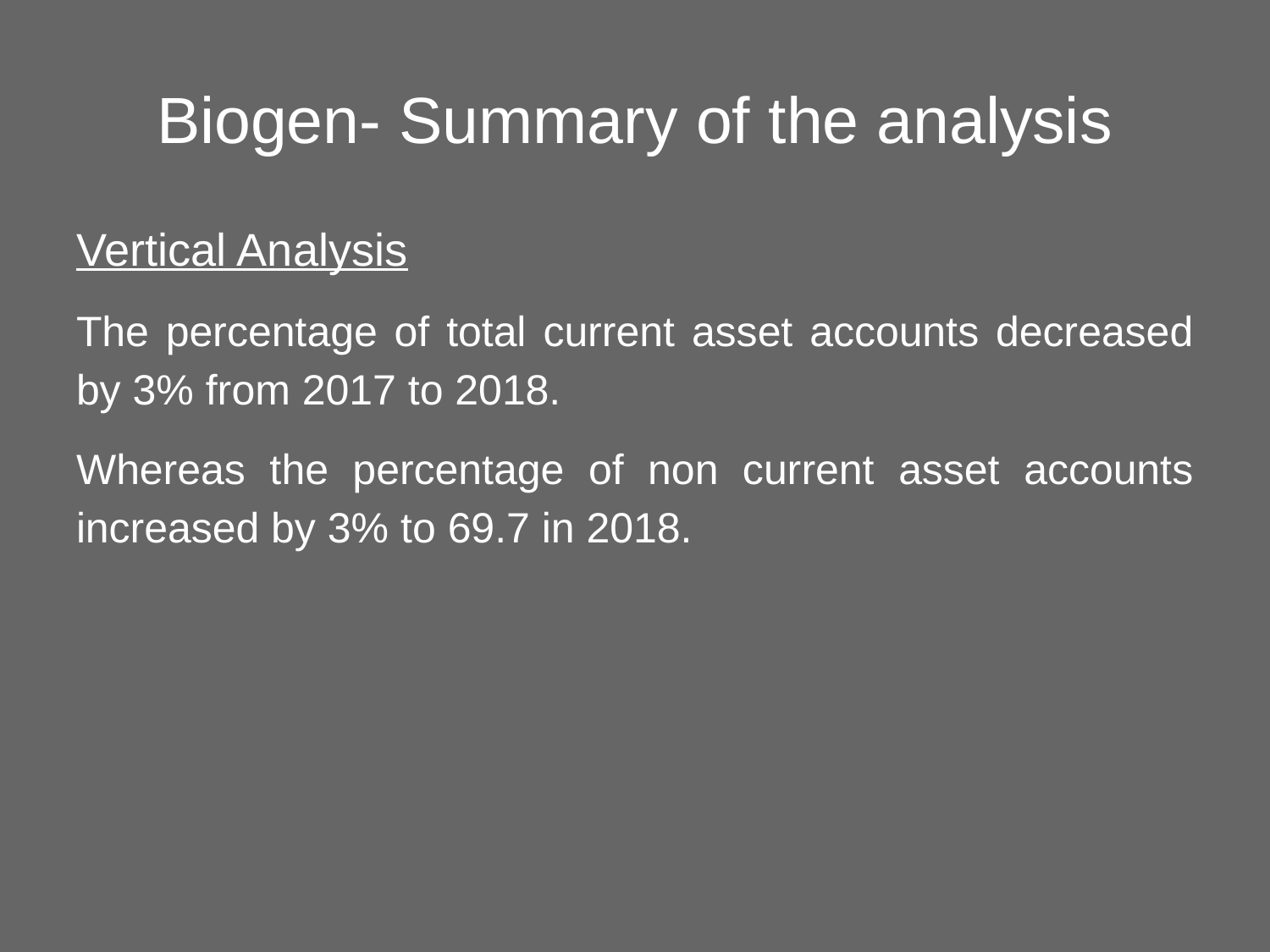

# Biogen- Summary of the analysis
Vertical Analysis
The percentage of total current asset accounts decreased by 3% from 2017 to 2018.
Whereas the percentage of non current asset accounts increased by 3% to 69.7 in 2018.